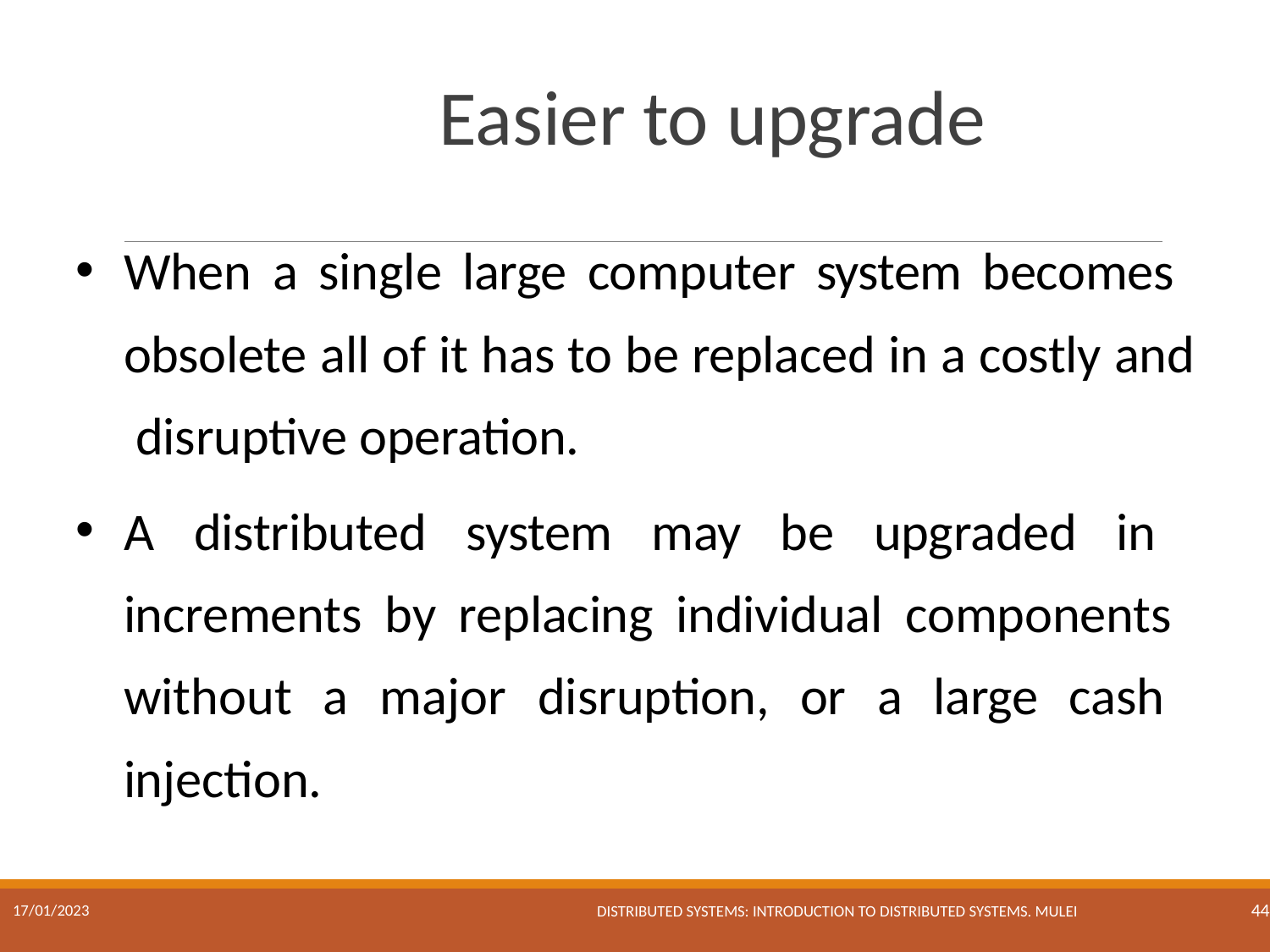

# Easier to upgrade
When a single large computer system becomes  obsolete all of it has to be replaced in a costly and  disruptive operation.
A distributed system may be upgraded in  increments by replacing individual components  without a major disruption, or a large cash  injection.
Distributed Systems: Introduction to Distributed Systems. Mulei
17/01/2023
44